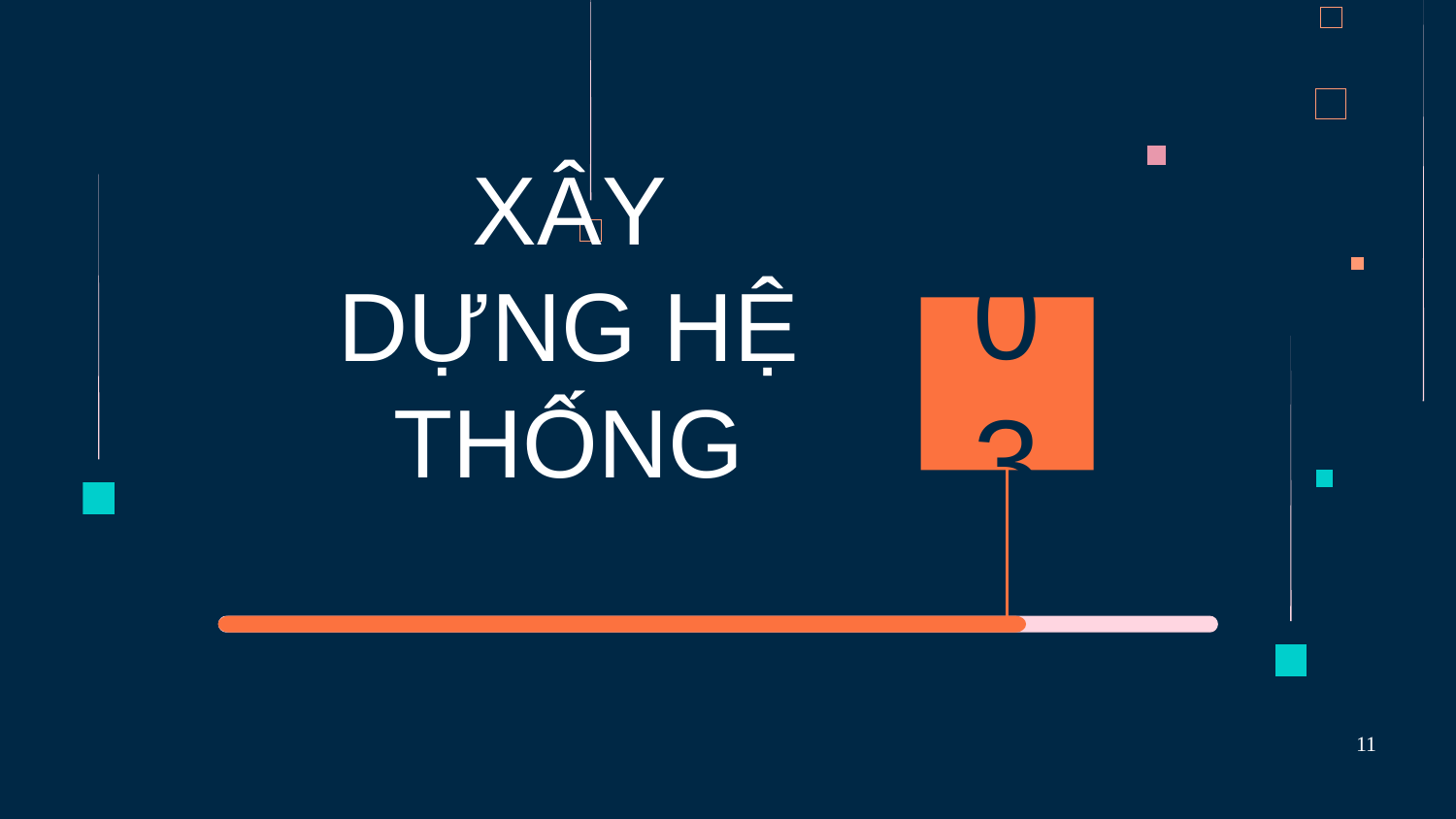

03
# XÂY DỰNG HỆ THỐNG

11